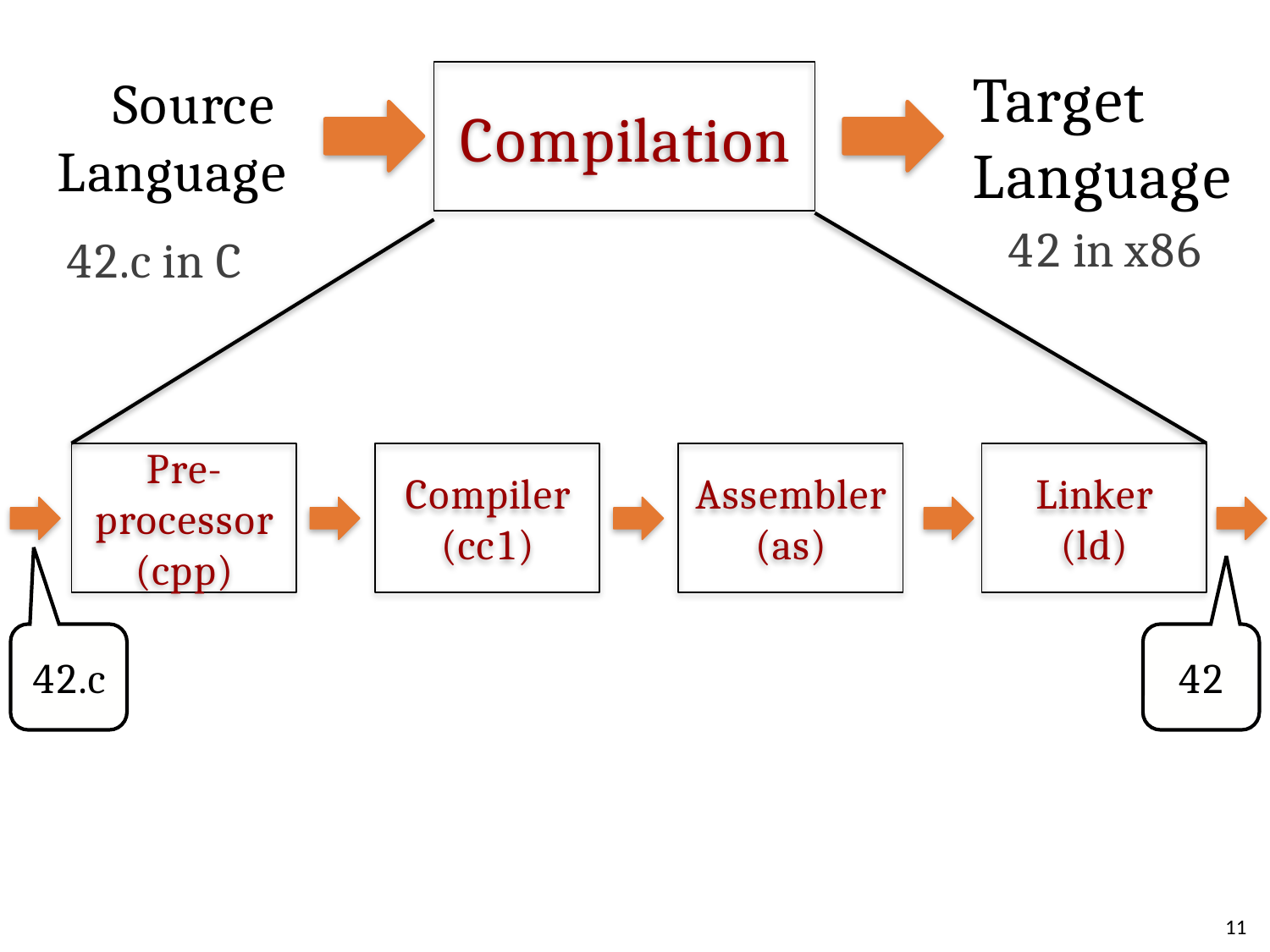

Target
Language
Source
Language
Compilation

42 in x86
42.c in C
Pre-processor
(cpp)
Compiler
(cc1)
Assembler
(as)
Linker
(ld)

42.c
42
11